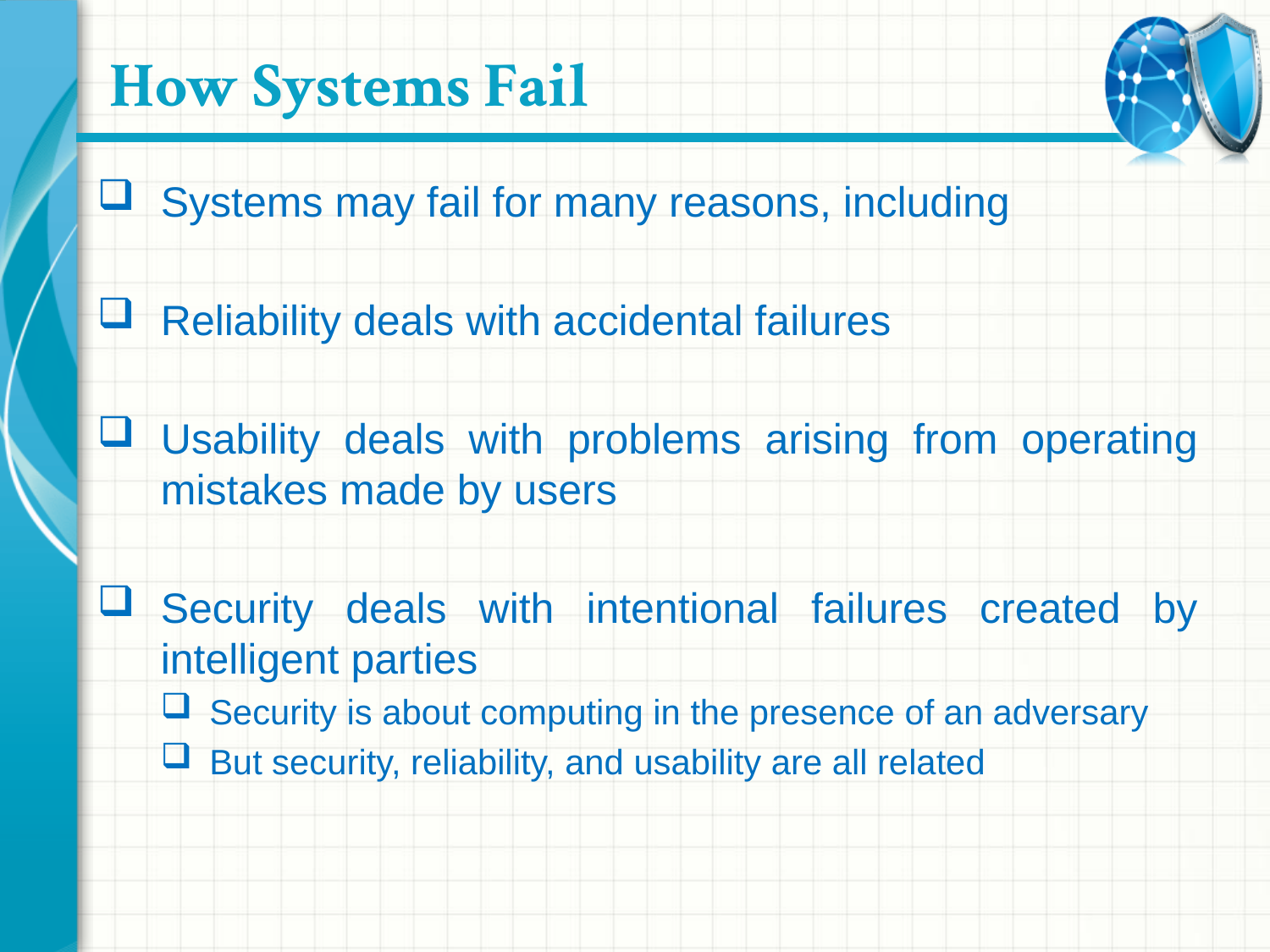

# How Systems Fail
Systems may fail for many reasons, including

Reliability deals with accidental failures

Usability deals with problems arising from operating mistakes made by users

Security deals with intentional failures created by intelligent parties
Security is about computing in the presence of an adversary
But security, reliability, and usability are all related